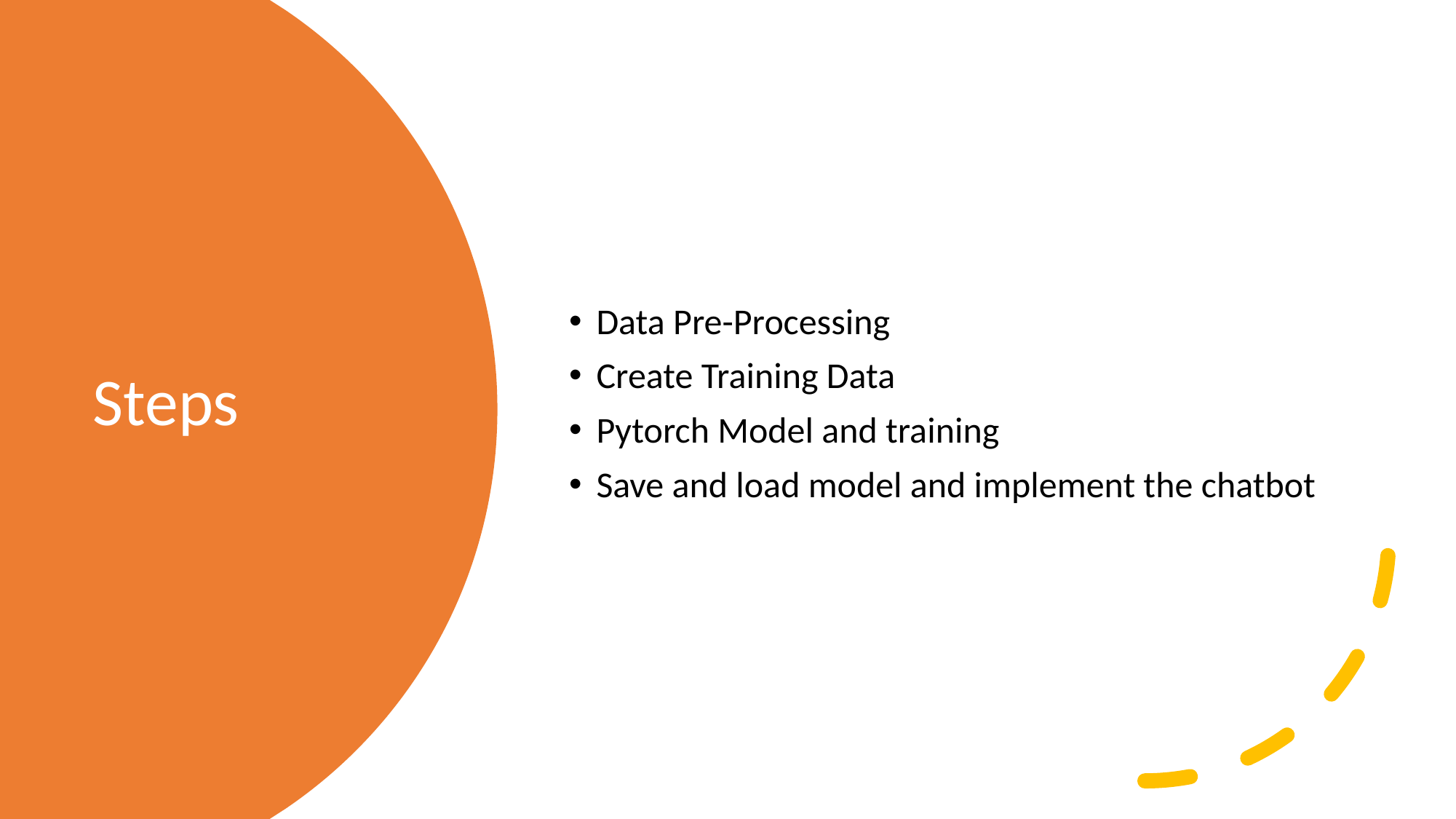

Data Pre-Processing
Create Training Data
Pytorch Model and training
Save and load model and implement the chatbot
# Steps